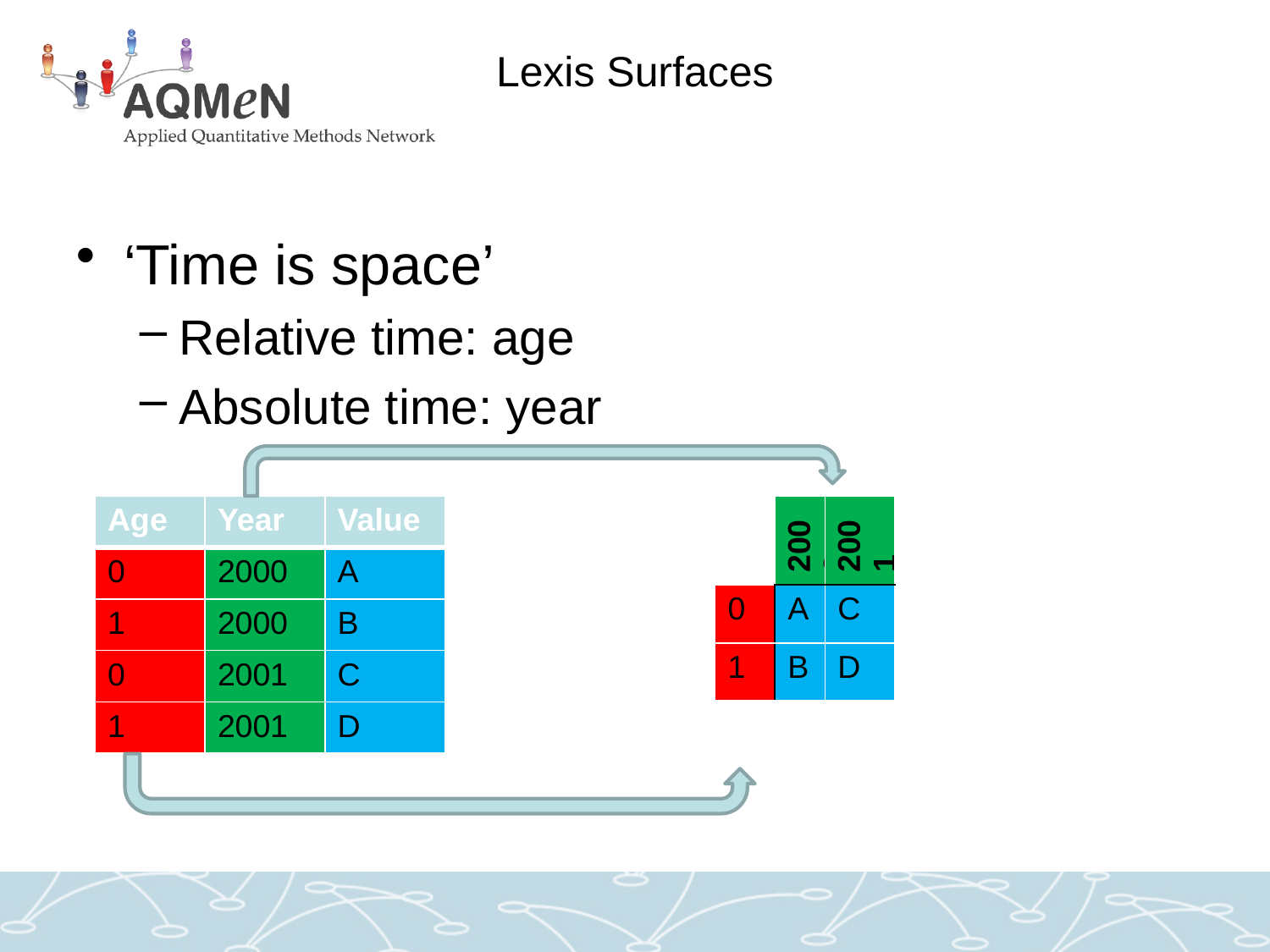

# Lexis Surfaces
‘Time is space’
Relative time: age
Absolute time: year

| Age | Year | Value |
| --- | --- | --- |
| 0 | 2000 | A |
| 1 | 2000 | B |
| 0 | 2001 | C |
| 1 | 2001 | D |
|  | 2000 | 2001 |
| --- | --- | --- |
| 0 | A | C |
| 1 | B | D |